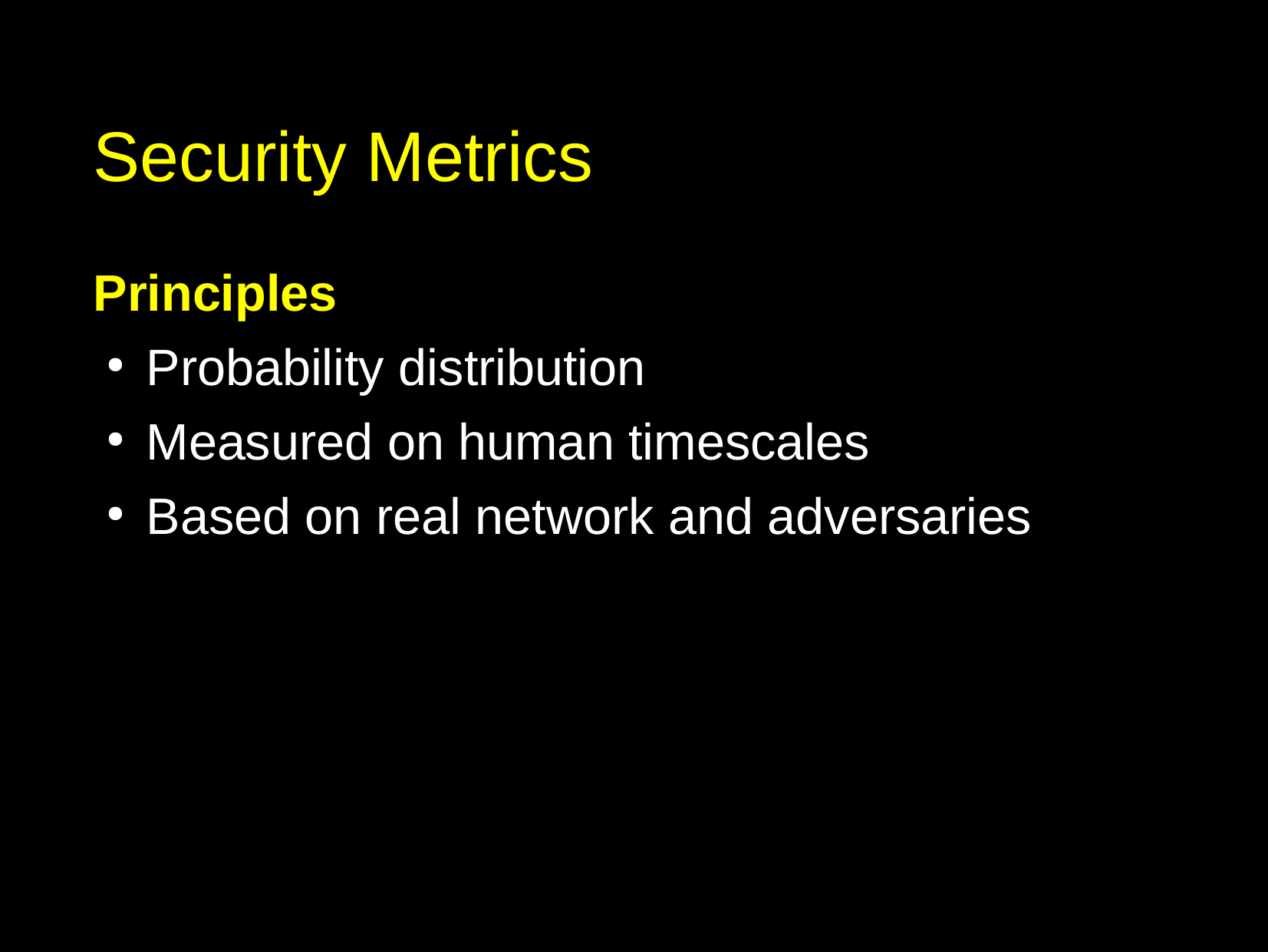

# Security Metrics
Principles
Probability distribution
Measured on human timescales
Based on real network and adversaries